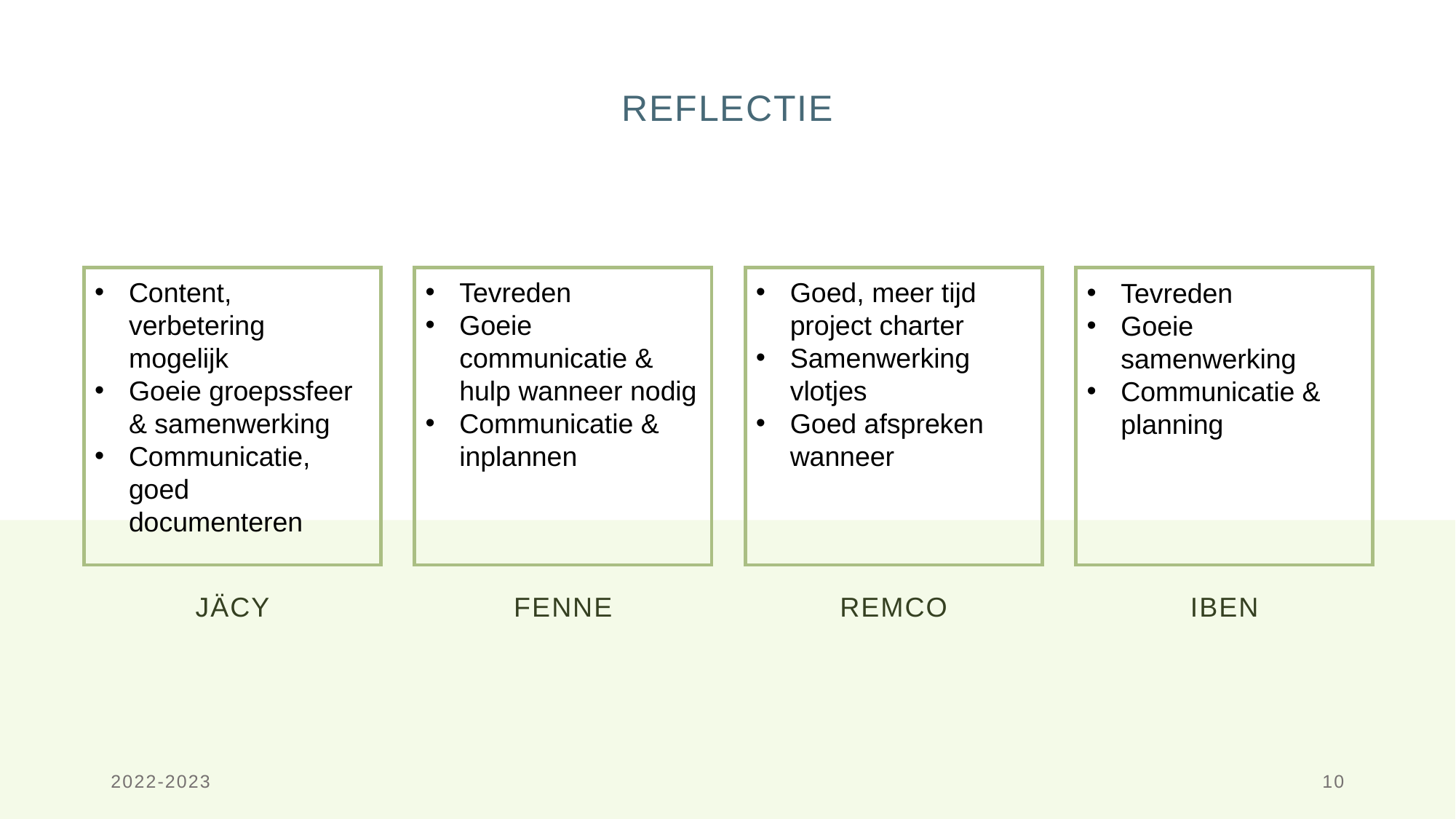

# Reflectie
Content, verbetering mogelijk
Goeie groepssfeer & samenwerking
Communicatie, goed documenteren
Tevreden
Goeie communicatie & hulp wanneer nodig
Communicatie & inplannen
Goed, meer tijd project charter
Samenwerking vlotjes
Goed afspreken wanneer
Tevreden
Goeie samenwerking
Communicatie & planning
Jäcy
Fenne
Remco
Iben​​
2022-2023
10